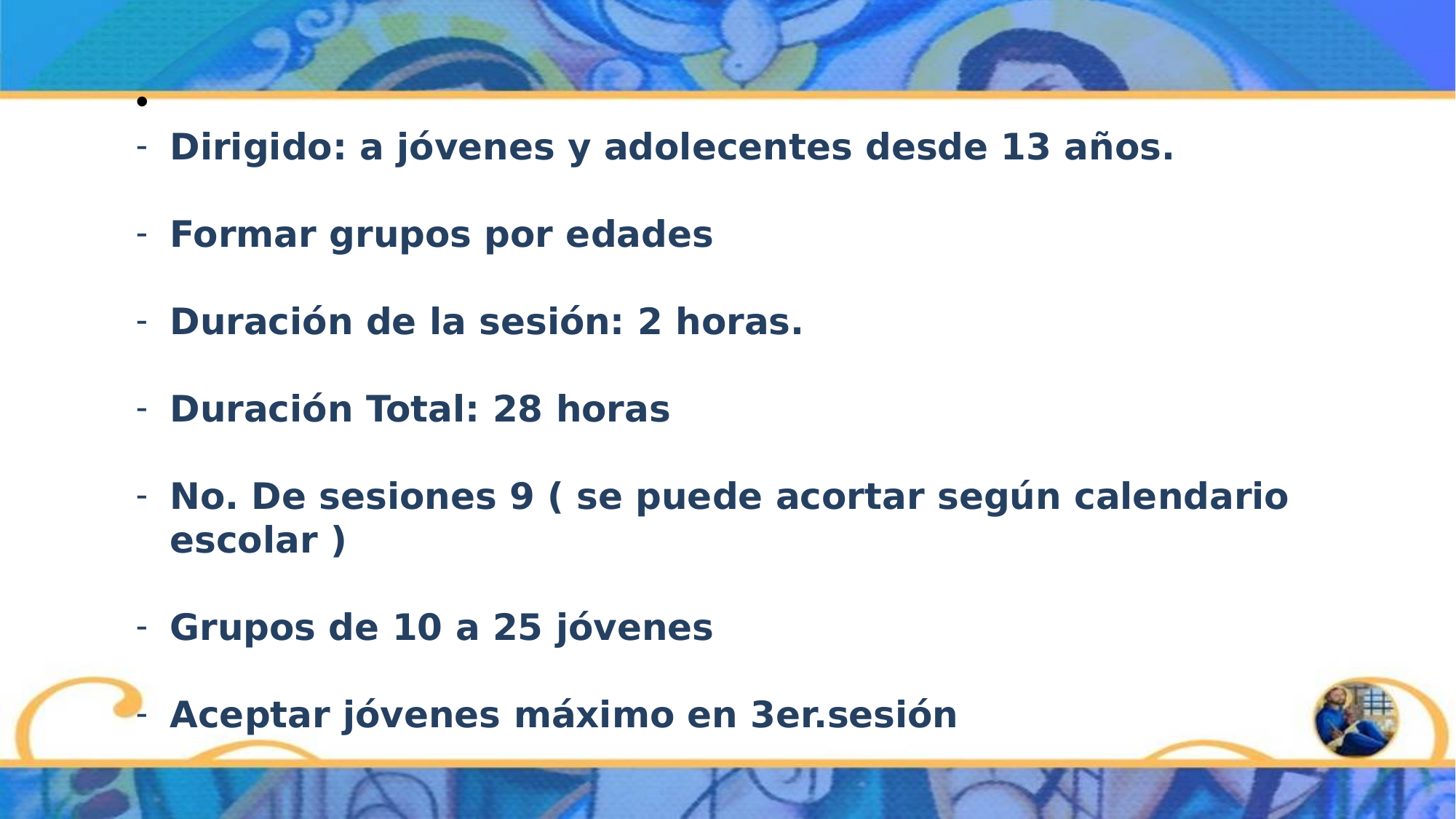

Dirigido: a jóvenes y adolecentes desde 13 años.

Formar grupos por edades

Duración de la sesión: 2 horas.

Duración Total: 28 horas

No. De sesiones 9 ( se puede acortar según calendario escolar )

Grupos de 10 a 25 jóvenes

Aceptar jóvenes máximo en 3er.sesión